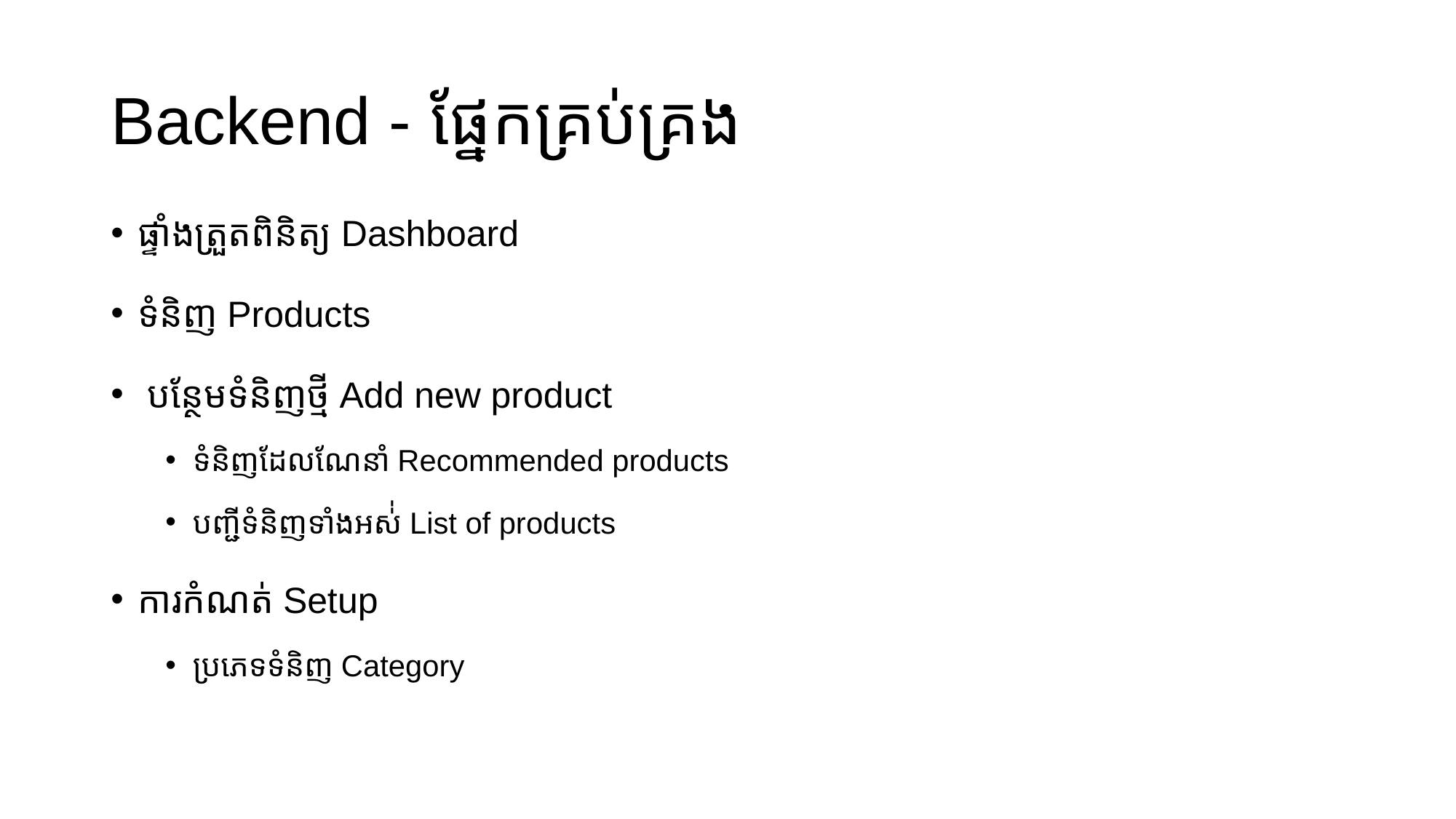

# Backend - ផ្នែកគ្រប់គ្រង
ផ្ទាំងត្រួតពិនិត្យ Dashboard
ទំនិញ Products
 បន្ថែមទំនិញថ្មី Add new product
ទំនិញដែលណែនាំ Recommended products
បញ្ជីទំនិញទាំងអស់់ List of products
ការកំណត់ Setup
ប្រភេទទំនិញ Category